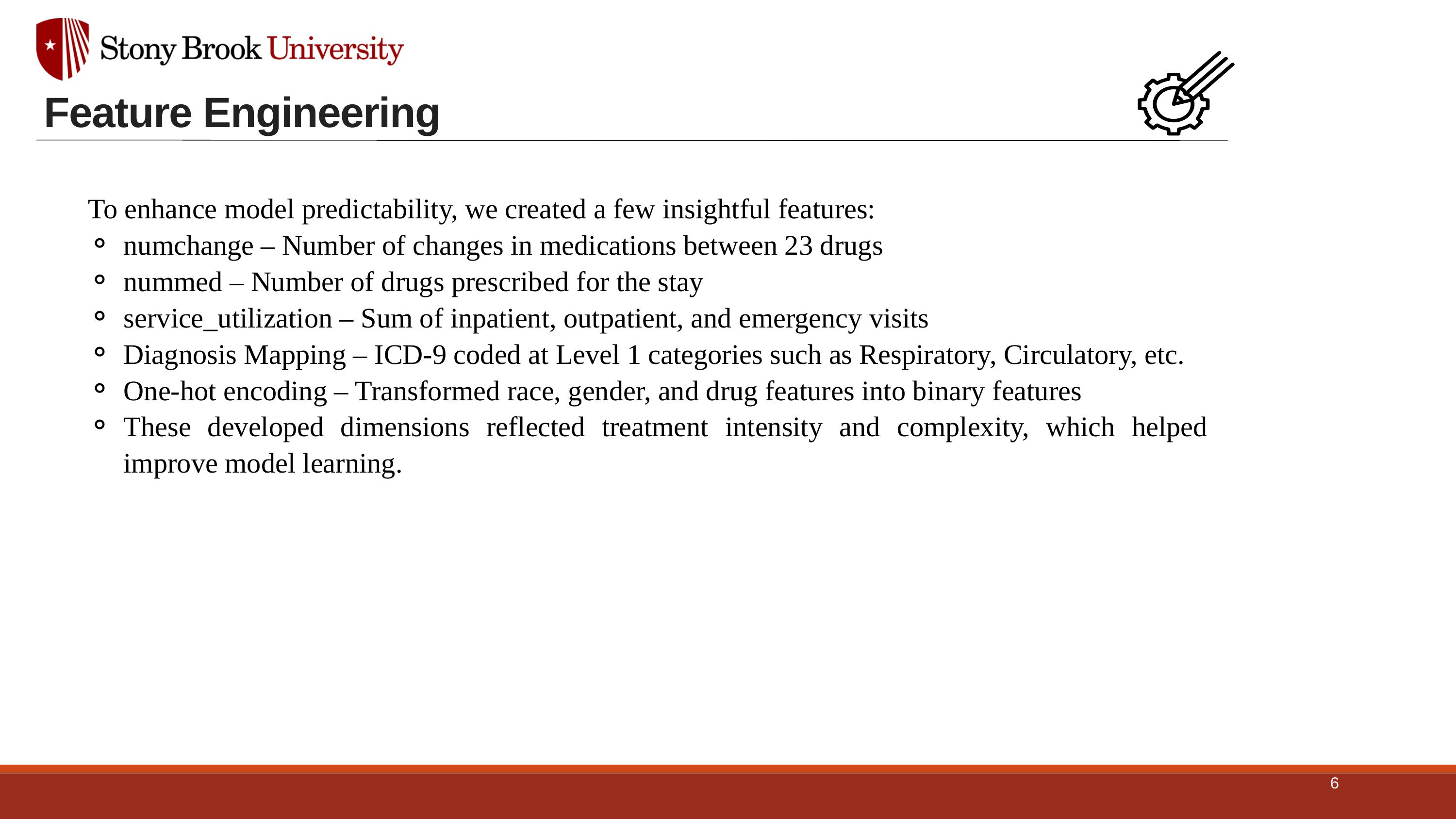

Feature Engineering

To enhance model predictability, we created a few insightful features:
numchange – Number of changes in medications between 23 drugs
nummed – Number of drugs prescribed for the stay
service_utilization – Sum of inpatient, outpatient, and emergency visits
Diagnosis Mapping – ICD-9 coded at Level 1 categories such as Respiratory, Circulatory, etc.
One-hot encoding – Transformed race, gender, and drug features into binary features
These developed dimensions reflected treatment intensity and complexity, which helped improve model learning.

6